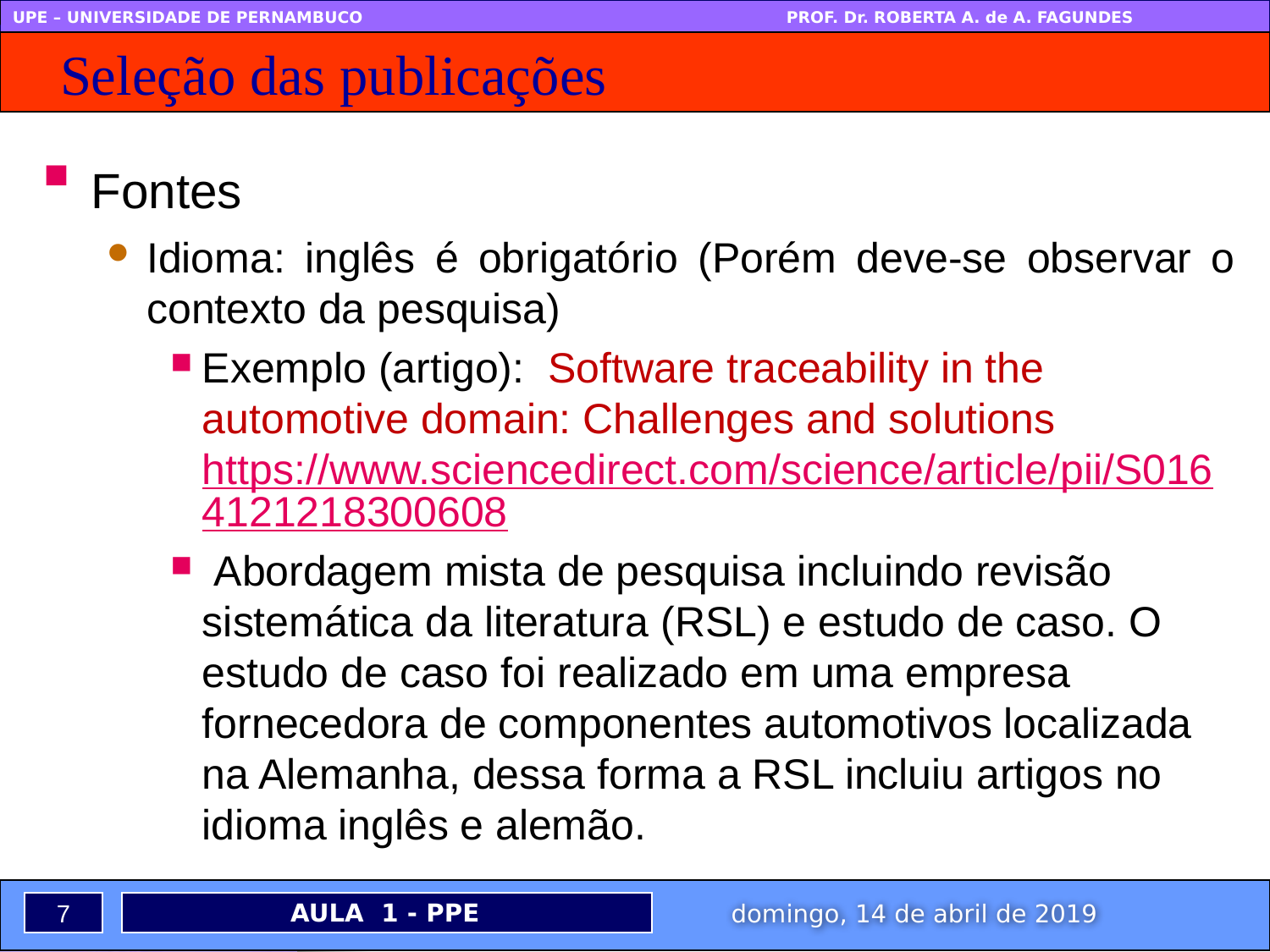

# Seleção das publicações
Fontes
Idioma: inglês é obrigatório (Porém deve-se observar o contexto da pesquisa)
Exemplo (artigo):  Software traceability in the automotive domain: Challenges and solutions
https://www.sciencedirect.com/science/article/pii/S0164121218300608
 Abordagem mista de pesquisa incluindo revisão sistemática da literatura (RSL) e estudo de caso. O estudo de caso foi realizado em uma empresa fornecedora de componentes automotivos localizada na Alemanha, dessa forma a RSL incluiu artigos no idioma inglês e alemão.